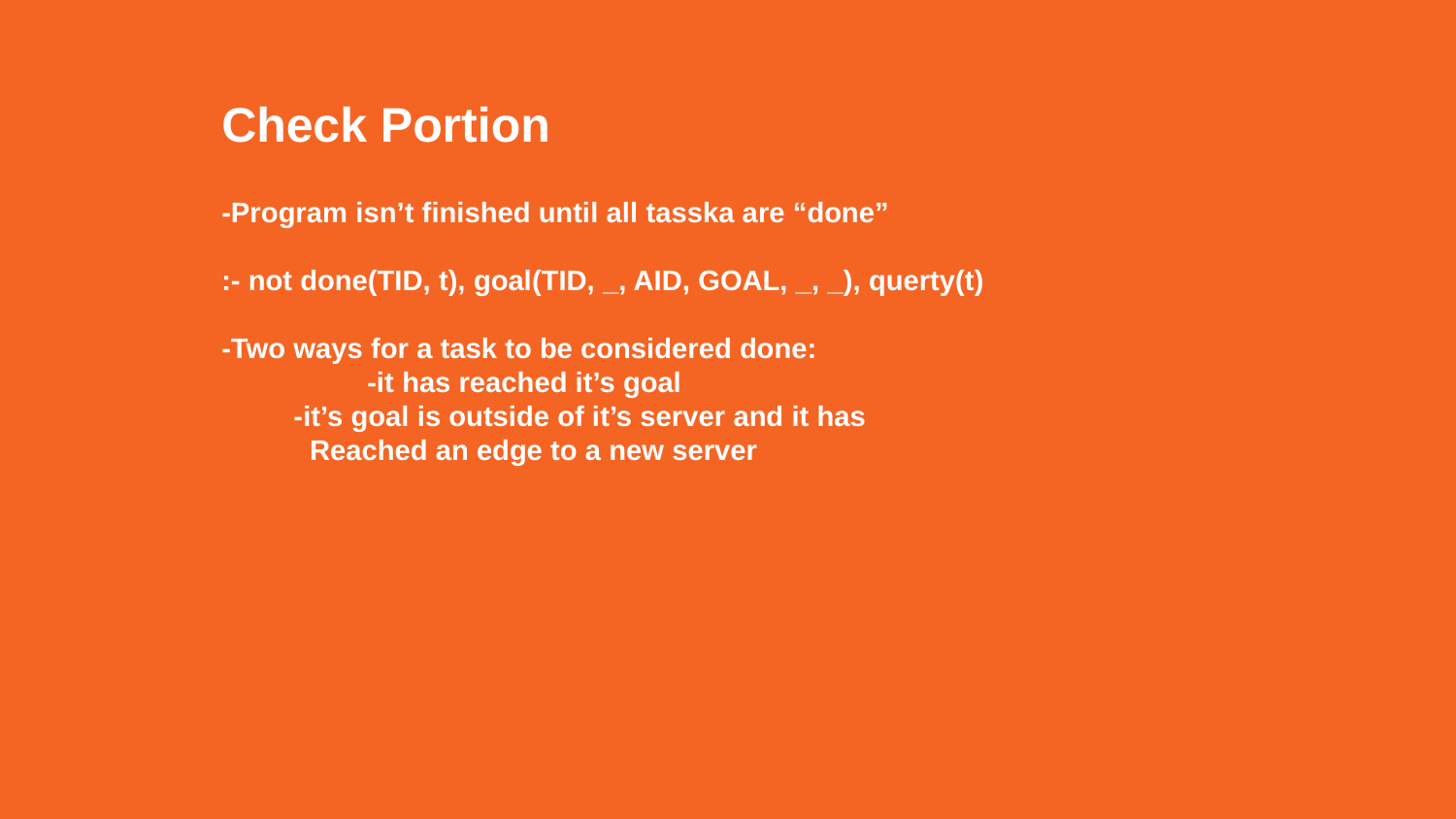

Check Portion
-Program isn’t finished until all tasska are “done”

:- not done(TID, t), goal(TID, _, AID, GOAL, _, _), querty(t)

-Two ways for a task to be considered done:
	-it has reached it’s goal
         -it’s goal is outside of it’s server and it has
           Reached an edge to a new server